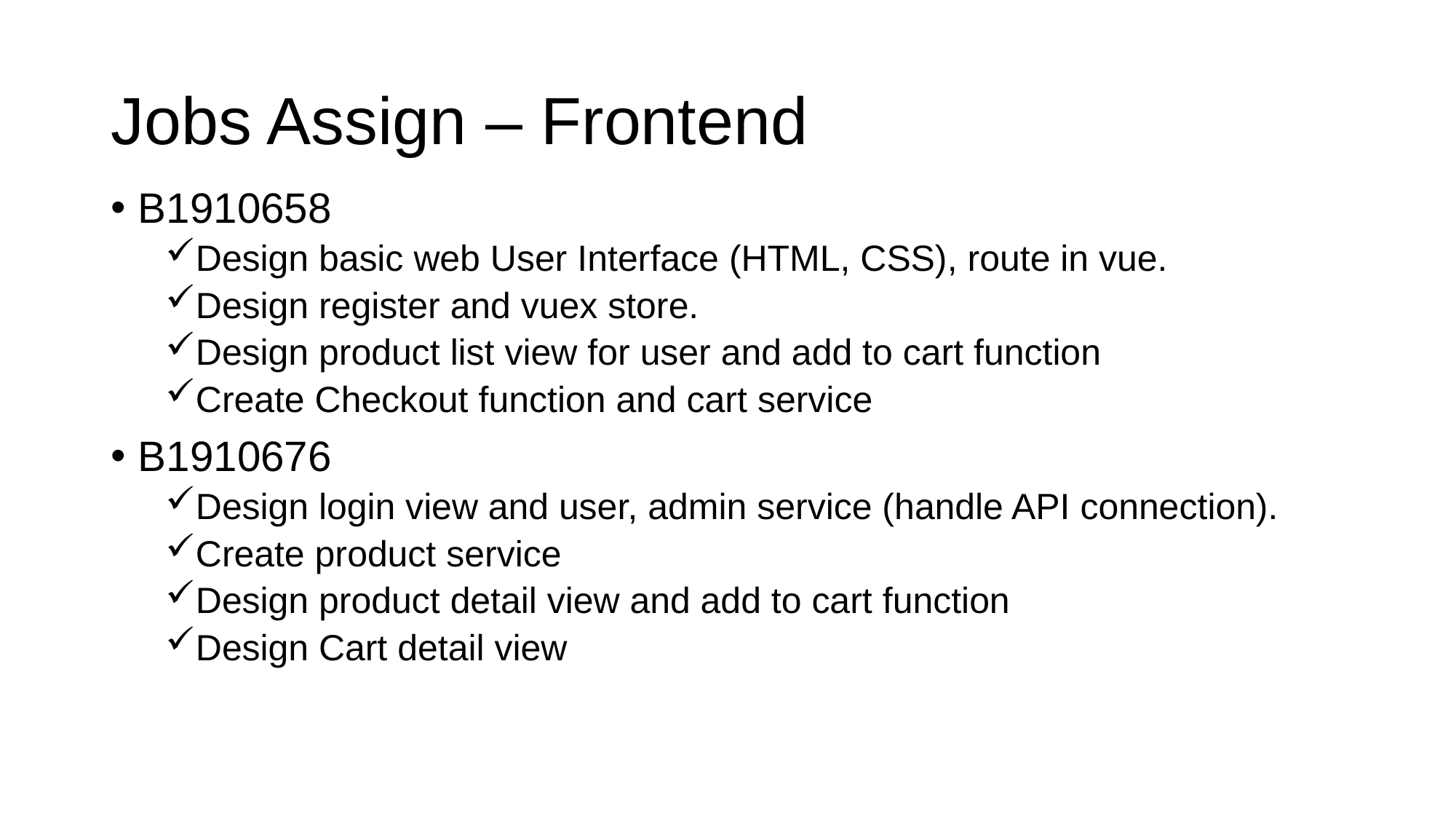

# Jobs Assign – Frontend
B1910658
Design basic web User Interface (HTML, CSS), route in vue.
Design register and vuex store.
Design product list view for user and add to cart function
Create Checkout function and cart service
B1910676
Design login view and user, admin service (handle API connection).
Create product service
Design product detail view and add to cart function
Design Cart detail view